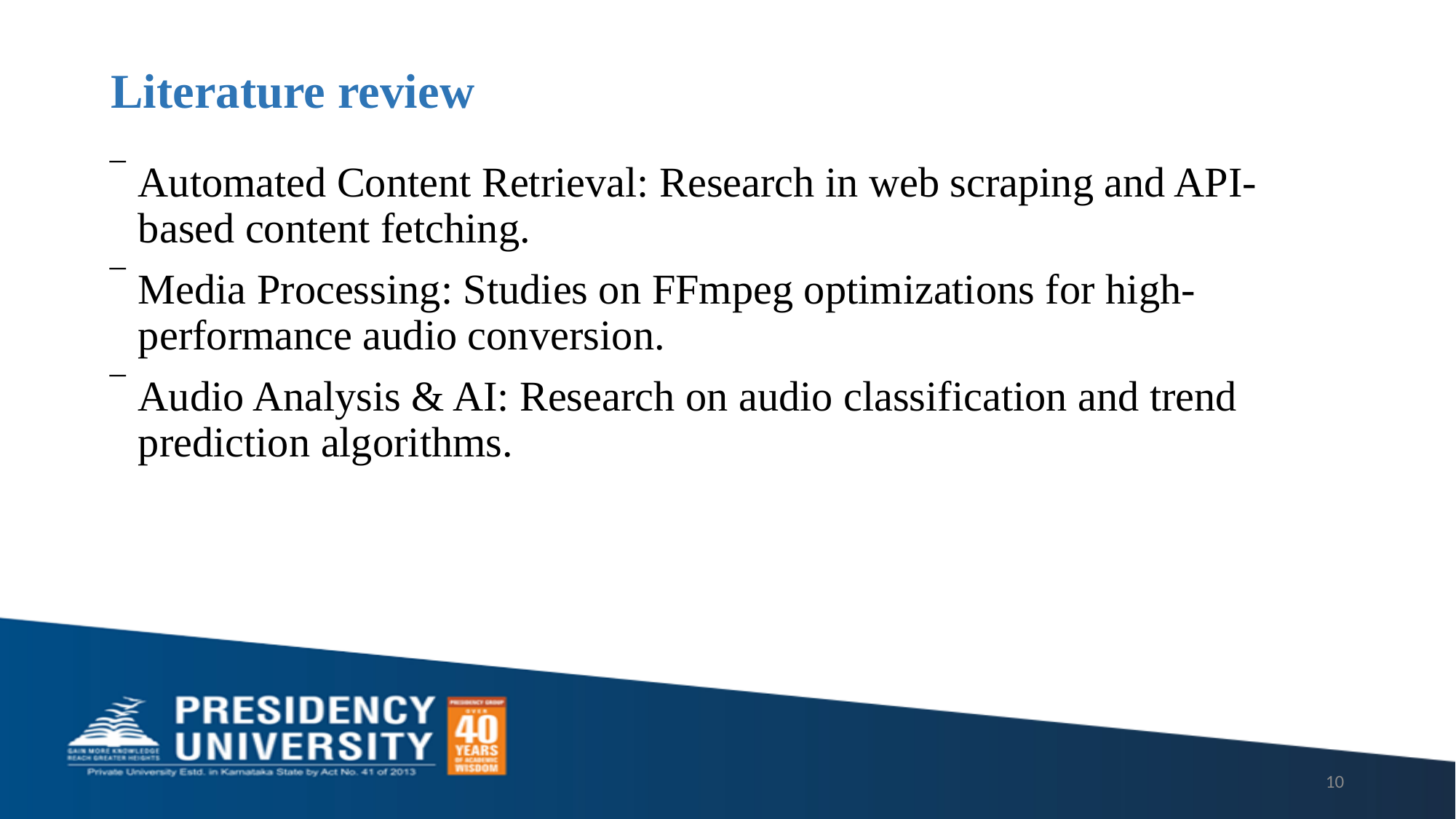

# Literature review
Automated Content Retrieval: Research in web scraping and API-based content fetching.
Media Processing: Studies on FFmpeg optimizations for high-performance audio conversion.
Audio Analysis & AI: Research on audio classification and trend prediction algorithms.

10